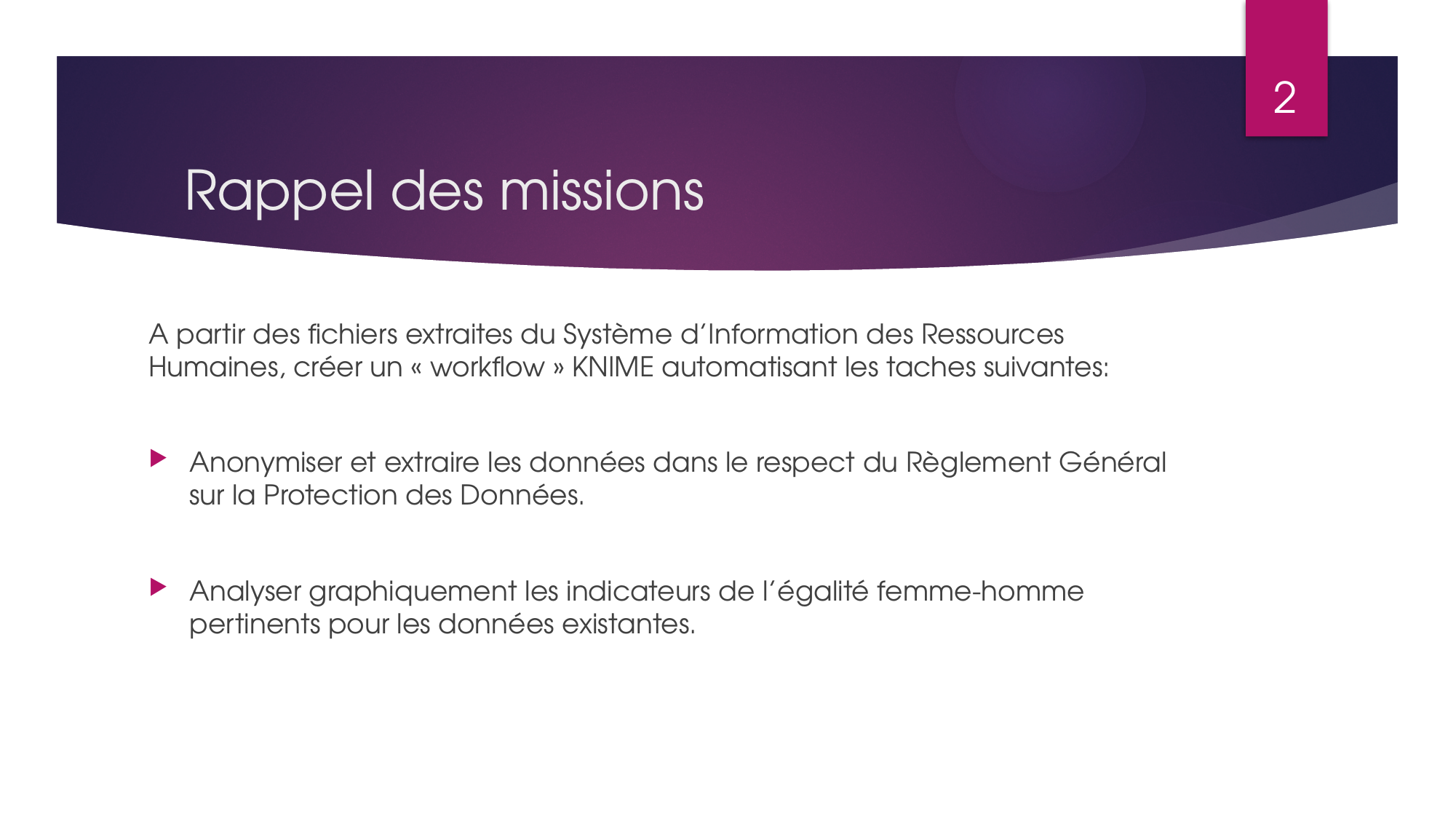

2
# Rappel des missions
A partir des fichiers extraites du Système d’Information des Ressources Humaines, créer un « workflow » KNIME automatisant les taches suivantes:

Anonymiser et extraire les données dans le respect du Règlement Général sur la Protection des Données.

Analyser graphiquement les indicateurs de l’égalité femme-homme pertinents pour les données existantes.